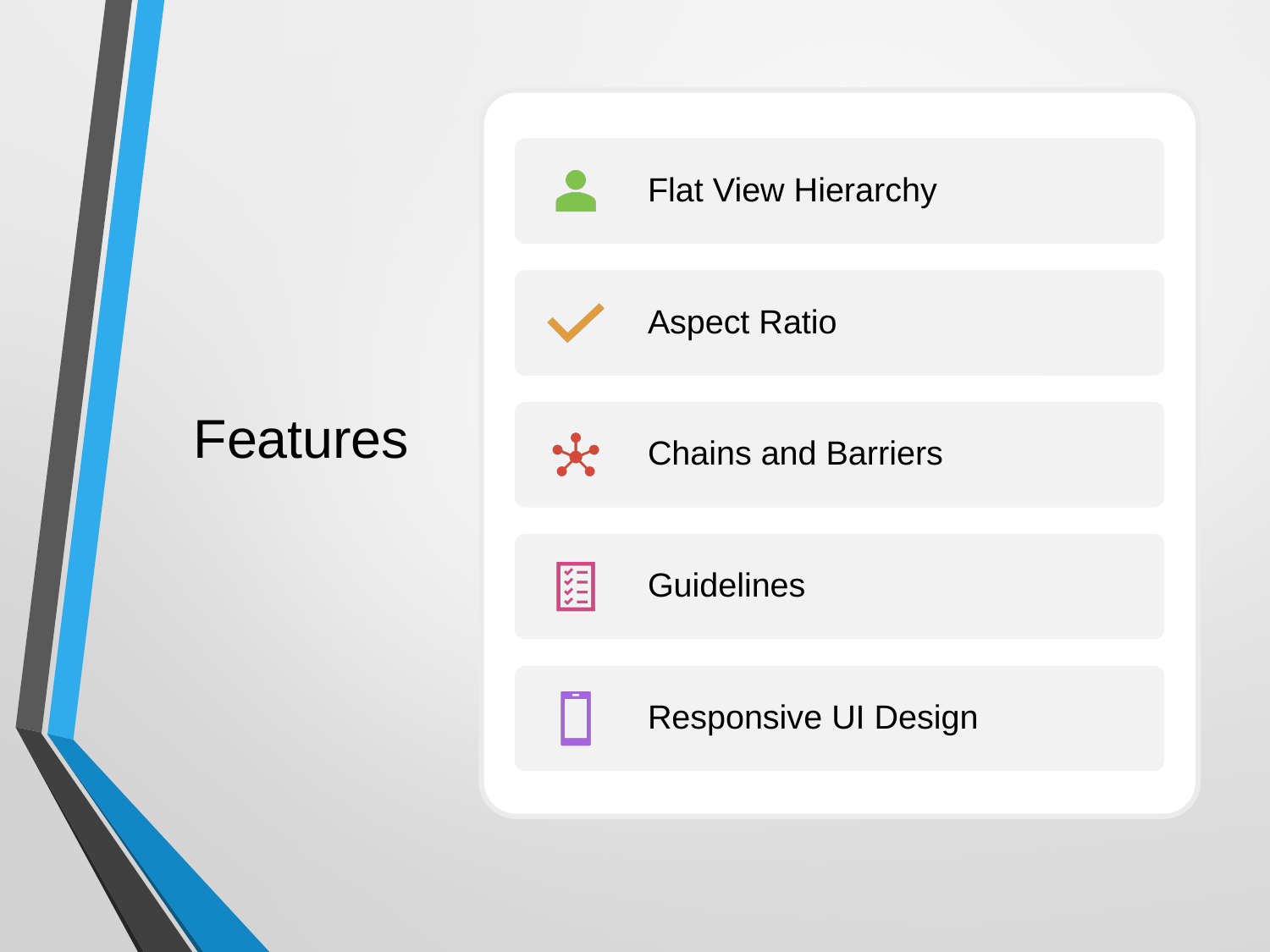

Flat View Hierarchy
Aspect Ratio
Chains and Barriers
Guidelines
Responsive UI Design
# Features